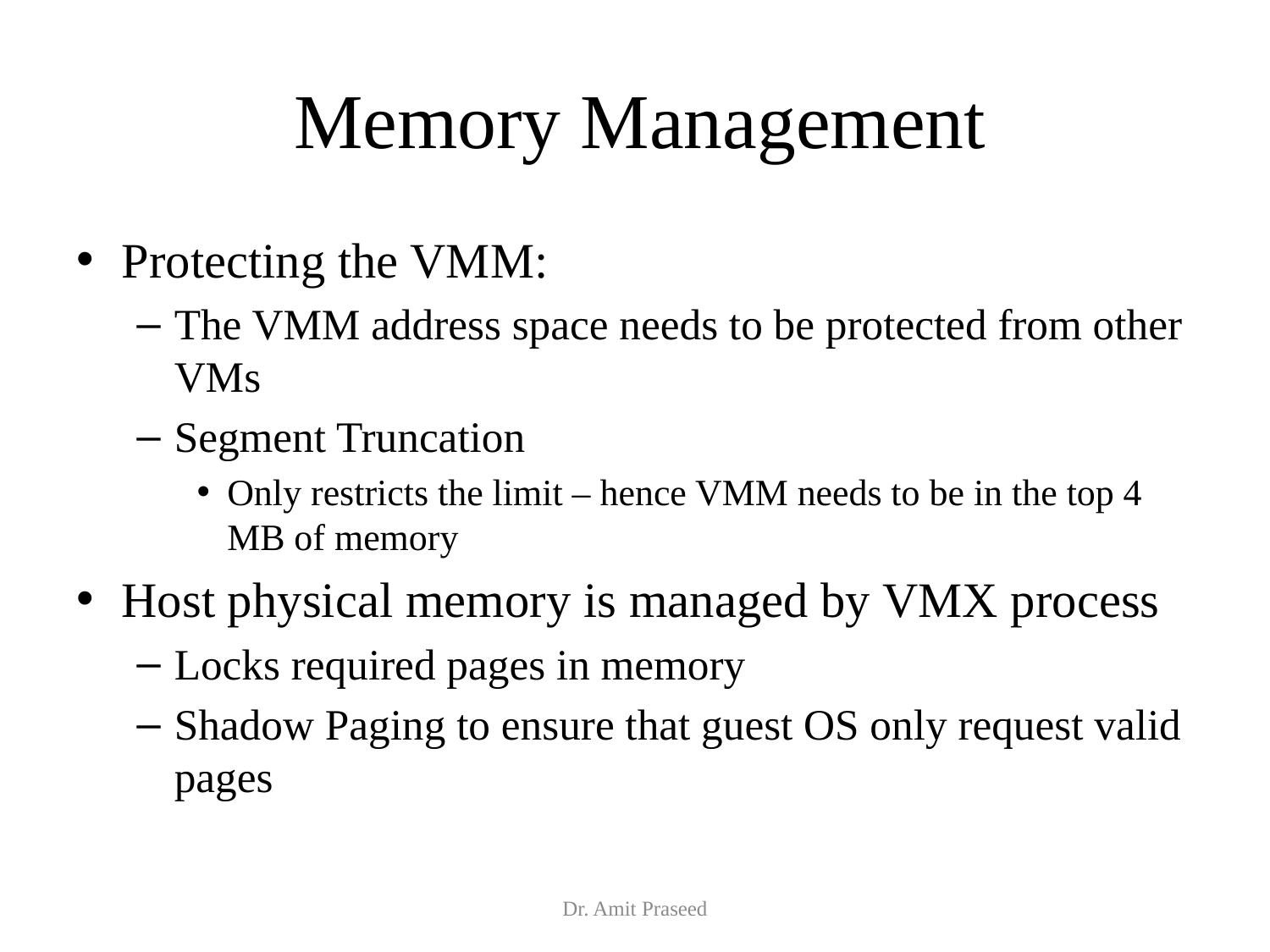

# Memory Management
Protecting the VMM:
The VMM address space needs to be protected from other VMs
Segment Truncation
Only restricts the limit – hence VMM needs to be in the top 4 MB of memory
Host physical memory is managed by VMX process
Locks required pages in memory
Shadow Paging to ensure that guest OS only request valid pages
Dr. Amit Praseed